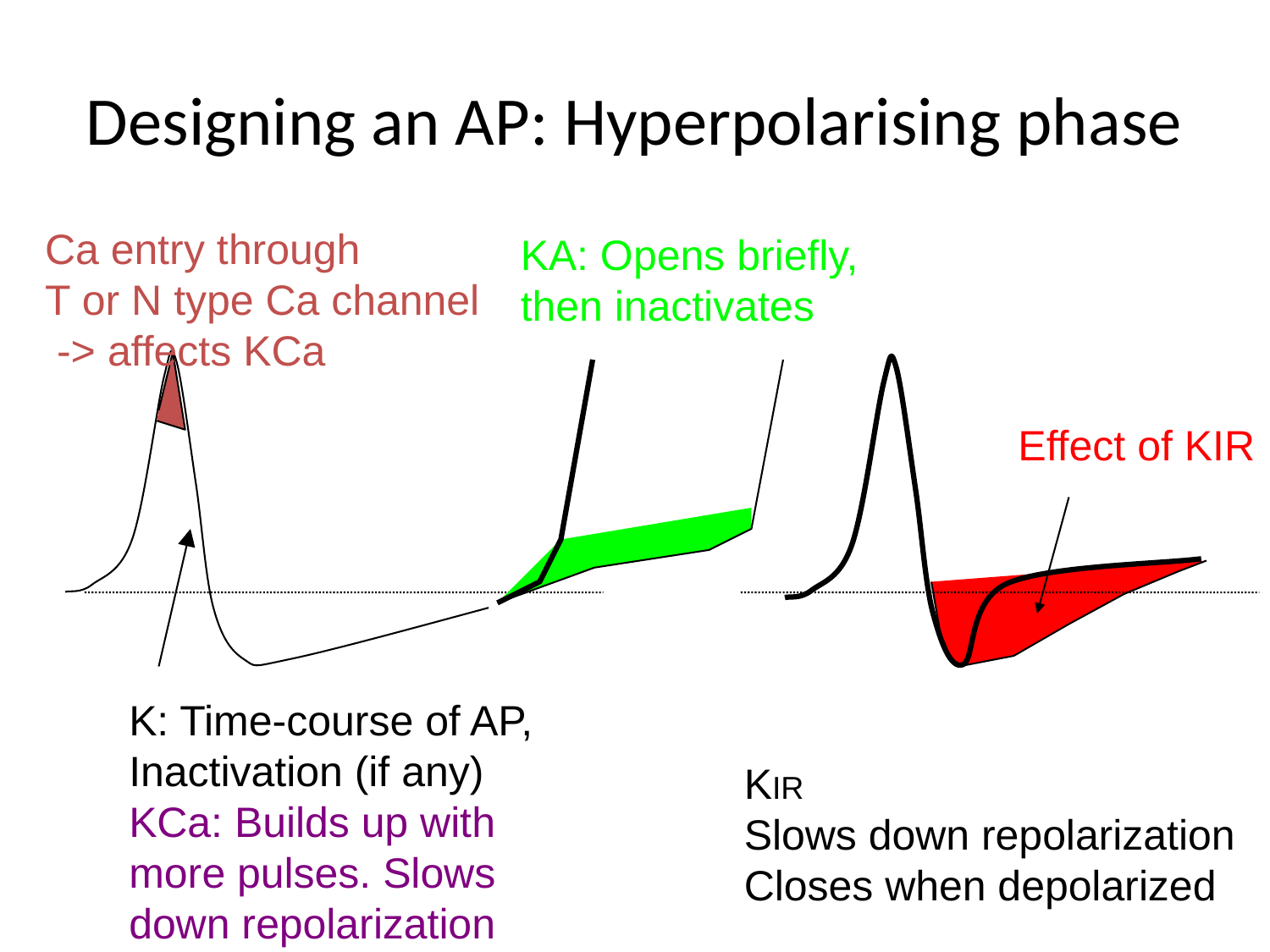

# Designing an AP: Hyperpolarising phase
Ca entry through
T or N type Ca channel
 -> affects KCa
KA: Opens briefly, then inactivates

Effect of KIR

K: Time-course of AP,
Inactivation (if any)
KCa: Builds up with
more pulses. Slows down repolarization
KIR
Slows down repolarization
Closes when depolarized